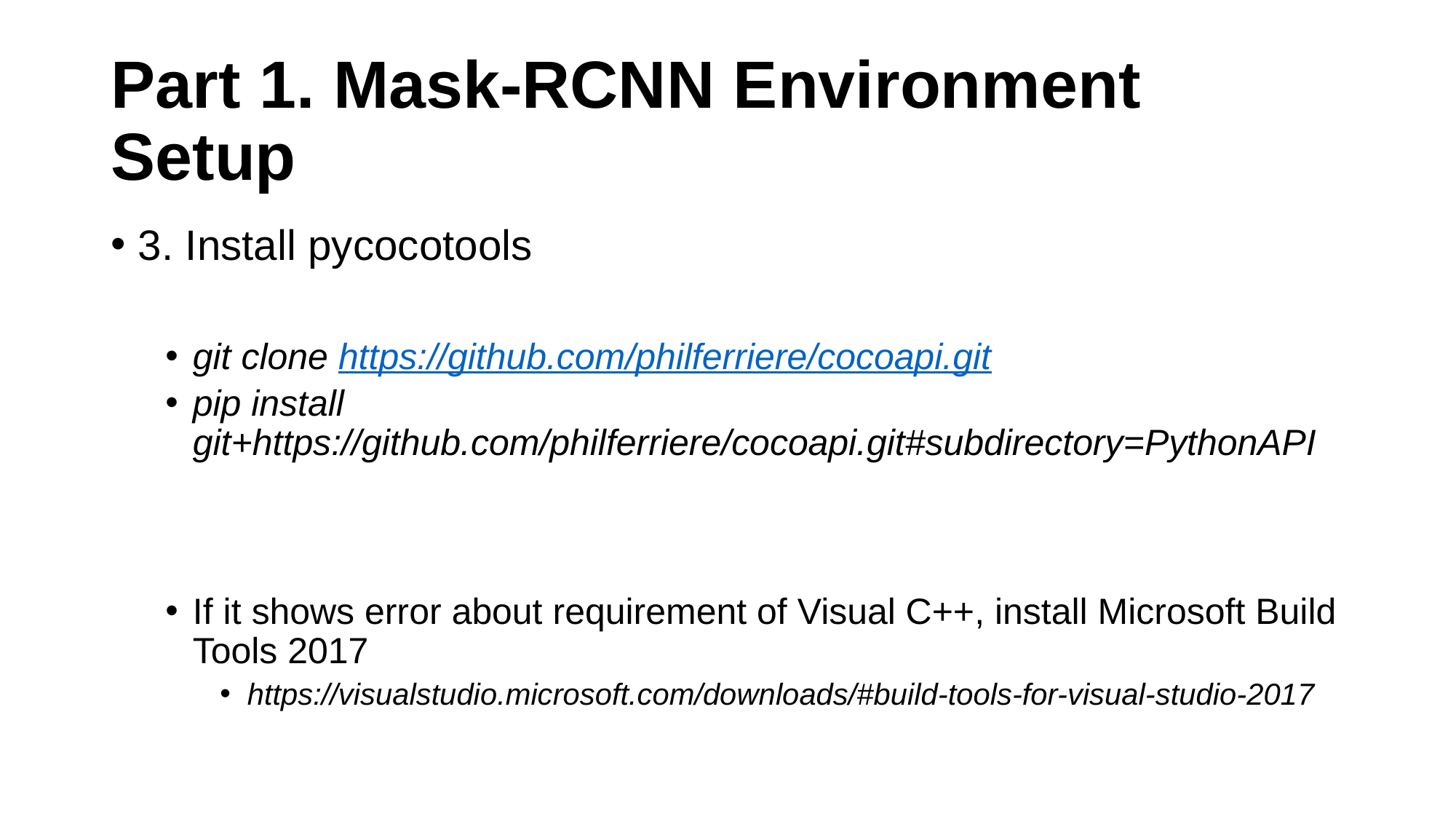

# Part 1. Mask-RCNN Environment Setup
3. Install pycocotools

git clone https://github.com/philferriere/cocoapi.git
pip install git+https://github.com/philferriere/cocoapi.git#subdirectory=PythonAPI

If it shows error about requirement of Visual C++, install Microsoft Build Tools 2017
https://visualstudio.microsoft.com/downloads/#build-tools-for-visual-studio-2017